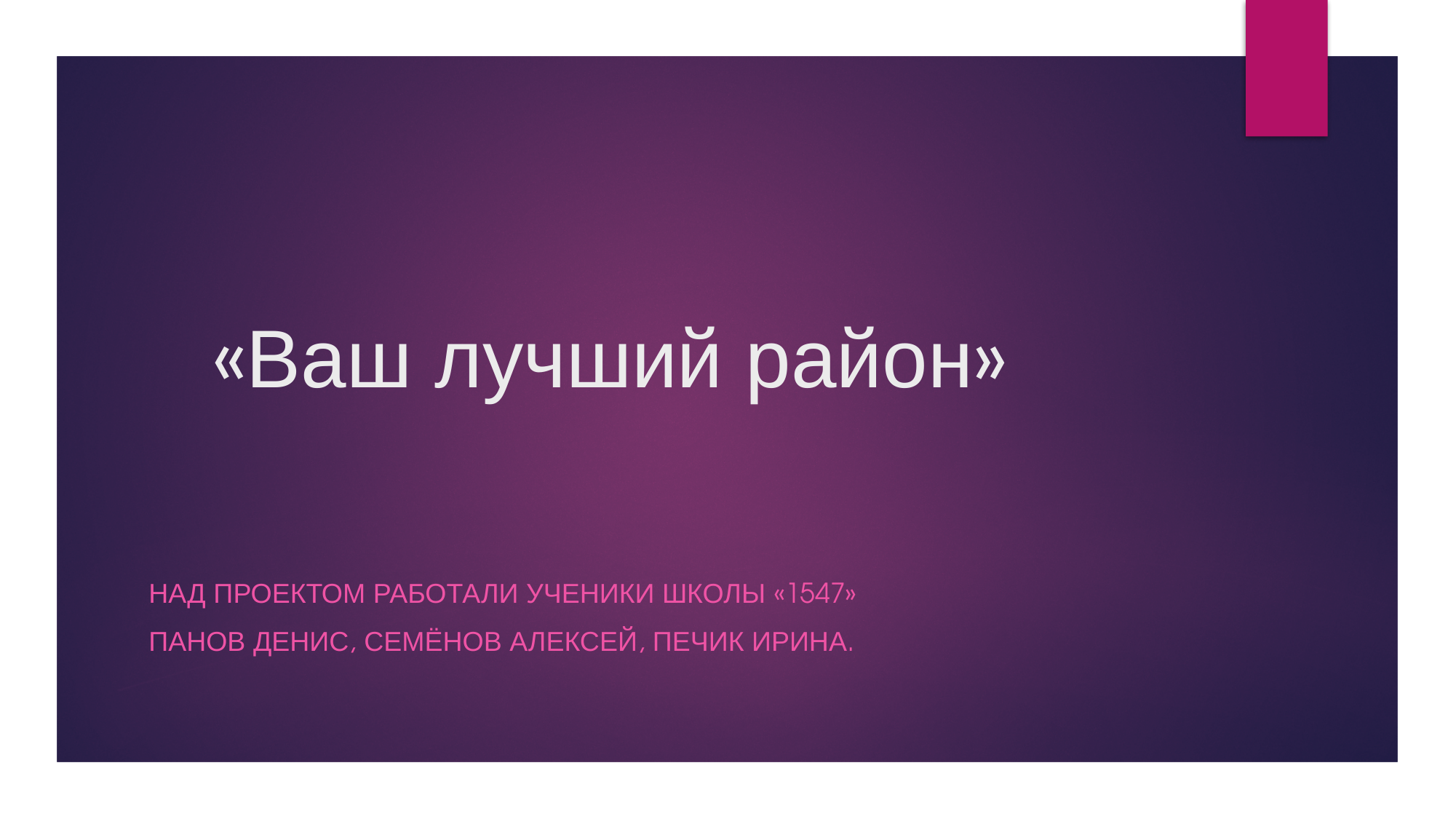

# «Ваш лучший район»
Над проектом работали Ученики школы «1547»
Панов Денис, семёнов Алексей, печик ирина.